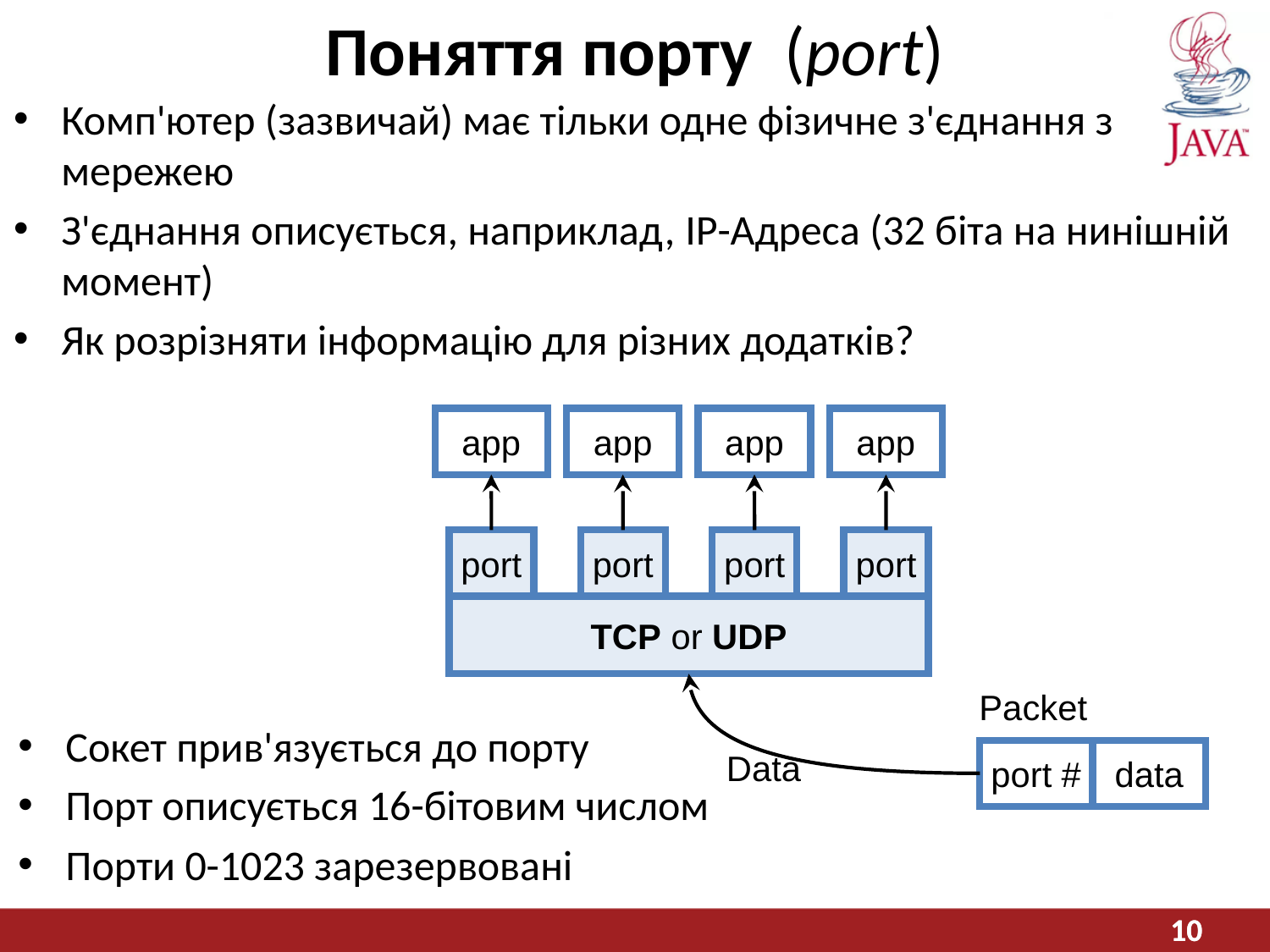

# Поняття порту  (port)
Комп'ютер (зазвичай) має тільки одне фізичне з'єднання з мережею
З'єднання описується, наприклад, IP-Адреса (32 біта на нинішній момент)
Як розрізняти інформацію для різних додатків?
app
app
app
app
port
port
port
port
TCP or UDP
Packet
Data
port #
data
Сокет прив'язується до порту
Порт описується 16-бітовим числом
Порти 0-1023 зарезервовані